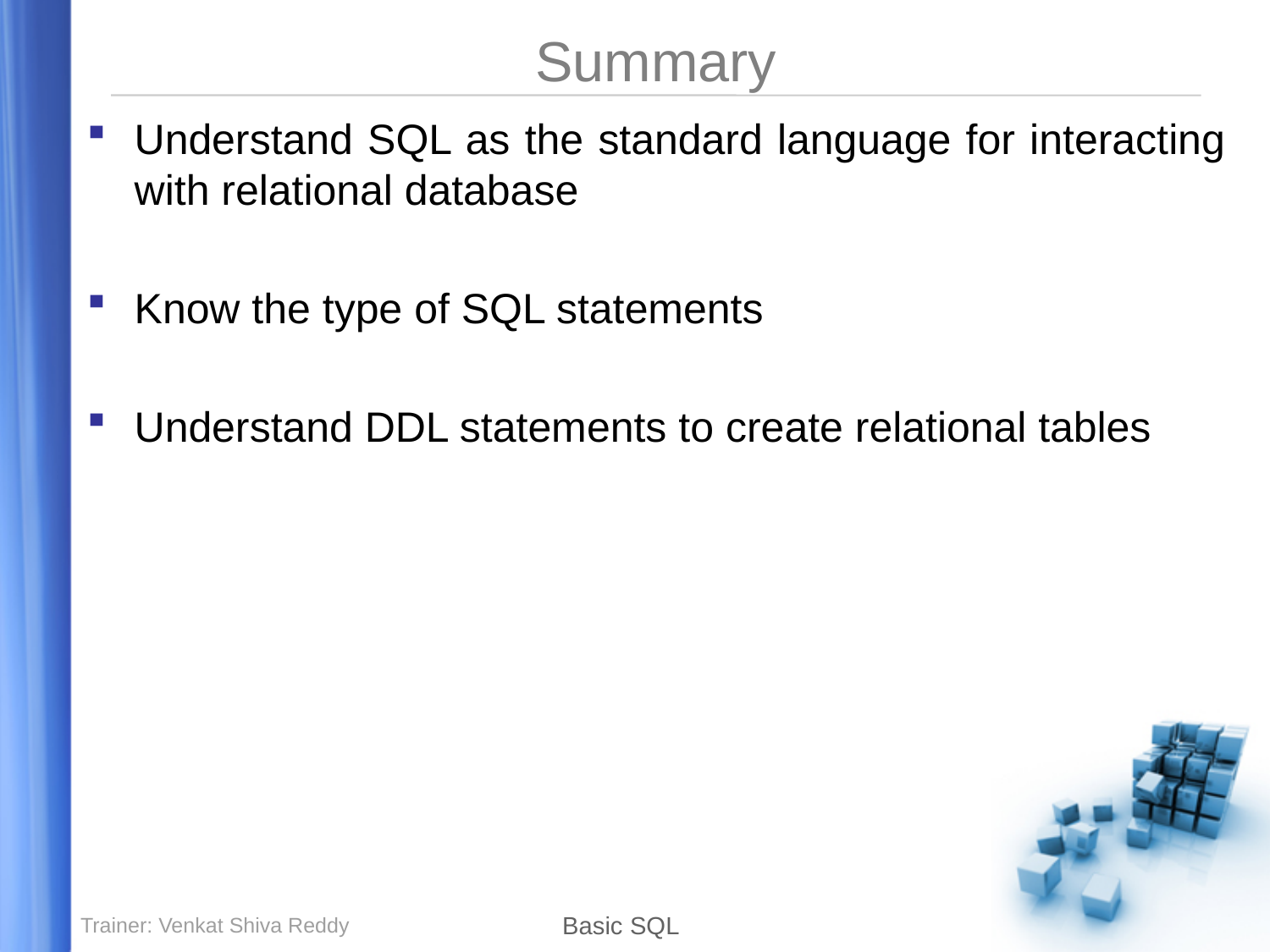

# Summary
Understand SQL as the standard language for interacting with relational database

Know the type of SQL statements

Understand DDL statements to create relational tables